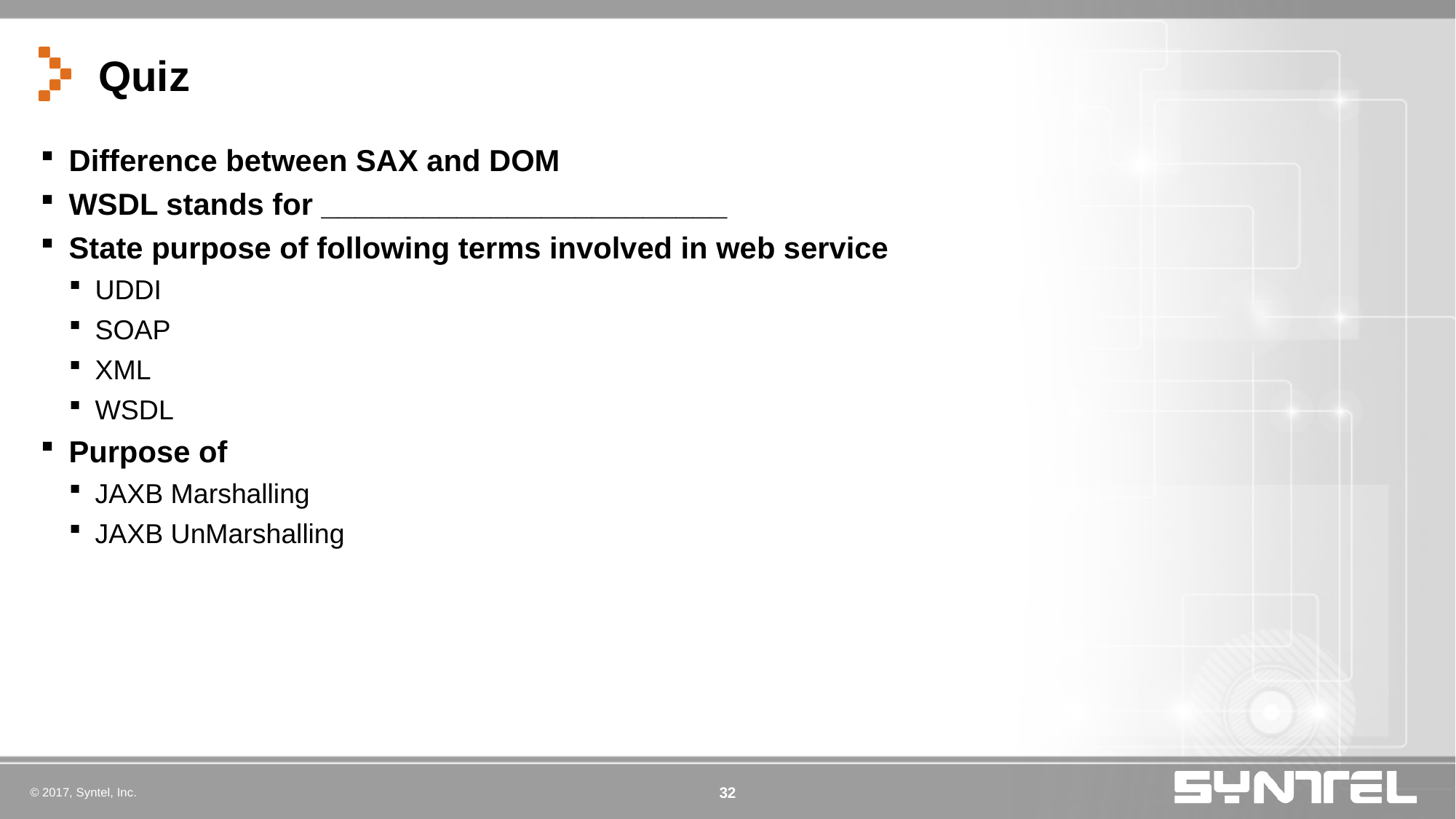

# Quiz
Difference between SAX and DOM
WSDL stands for ________________________
State purpose of following terms involved in web service
UDDI
SOAP
XML
WSDL
Purpose of
JAXB Marshalling
JAXB UnMarshalling